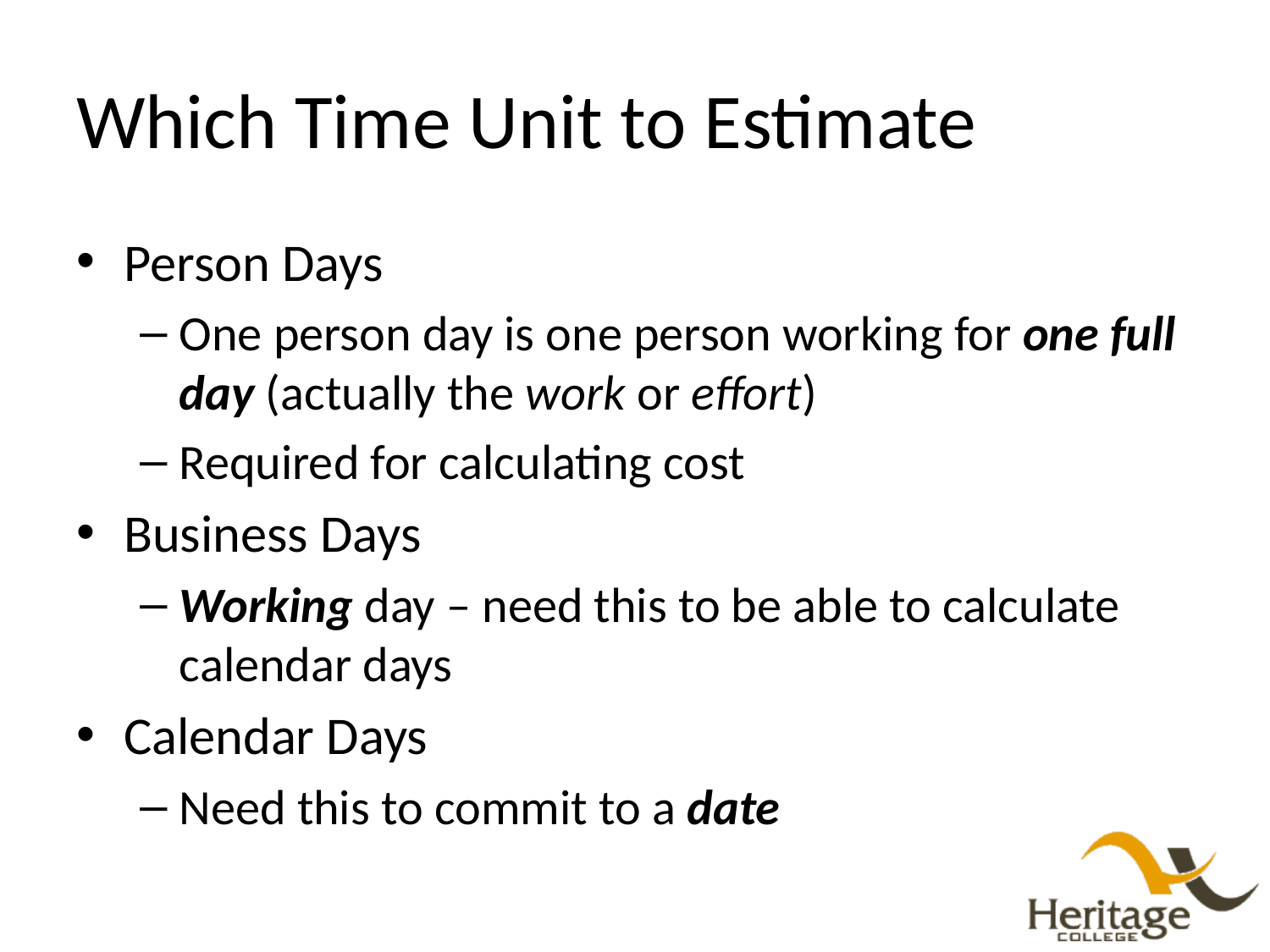

# Which Time Unit to Estimate
Person Days
One person day is one person working for one full day (actually the work or effort)
Required for calculating cost
Business Days
Working day – need this to be able to calculate calendar days
Calendar Days
Need this to commit to a date